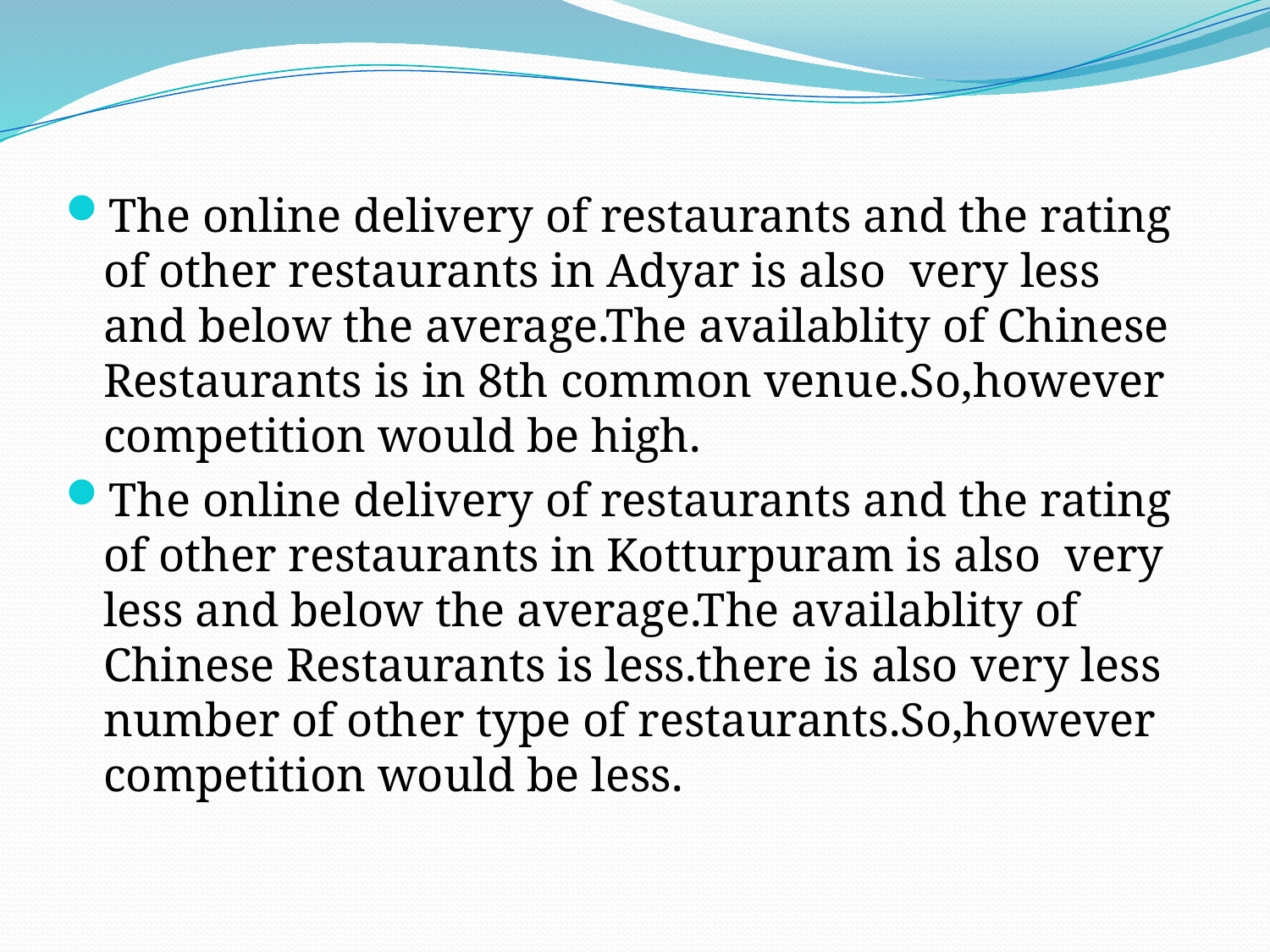

The online delivery of restaurants and the rating of other restaurants in Adyar is also  very less and below the average.The availablity of Chinese Restaurants is in 8th common venue.So,however competition would be high.
The online delivery of restaurants and the rating of other restaurants in Kotturpuram is also  very less and below the average.The availablity of Chinese Restaurants is less.there is also very less number of other type of restaurants.So,however competition would be less.